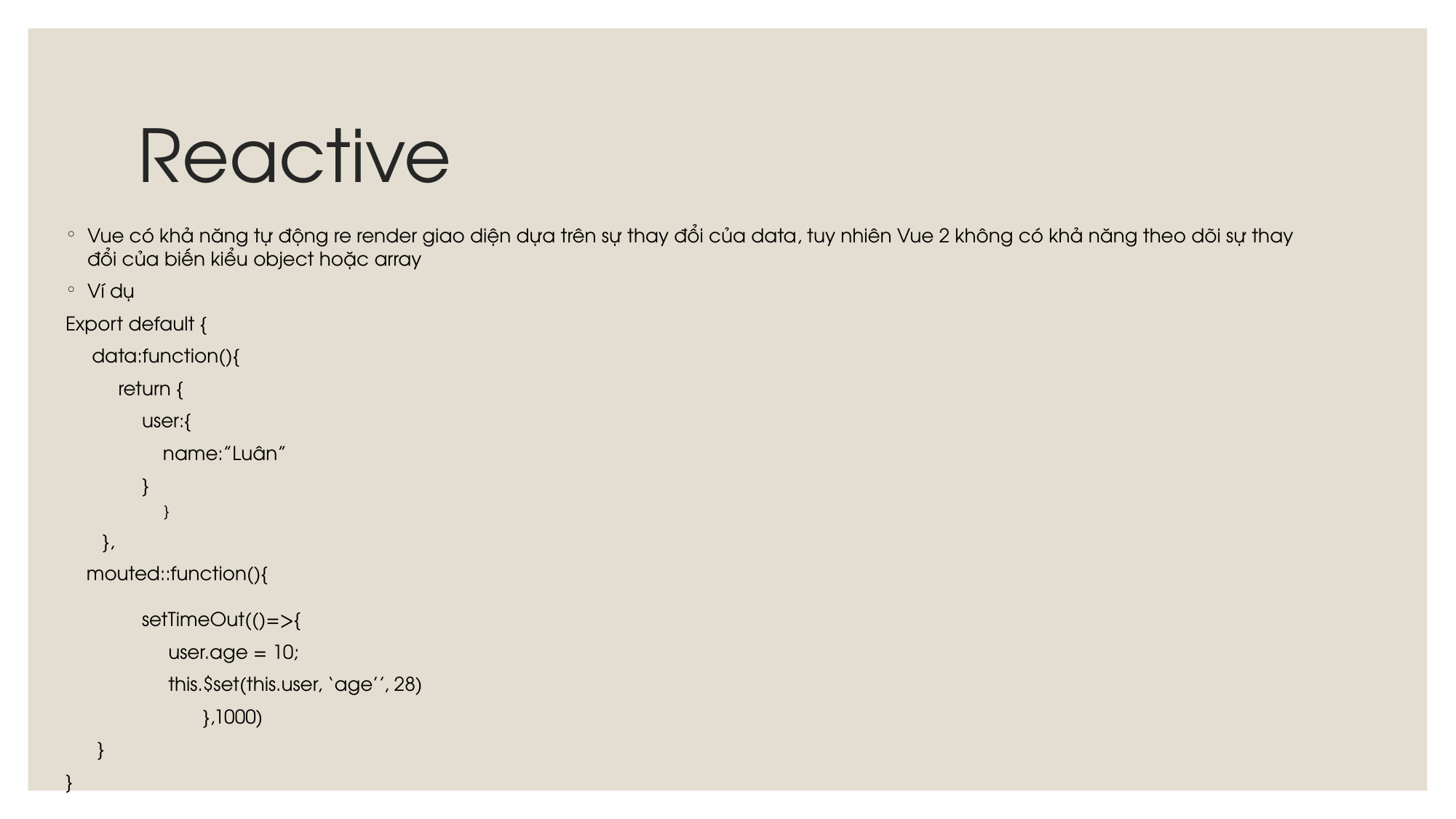

# Reactive
Vue có khả năng tự động re render giao diện dựa trên sự thay đổi của data, tuy nhiên Vue 2 không có khả năng theo dõi sự thay đổi của biến kiểu object hoặc array
Ví dụ
Export default {
     data:function(){
          return {
	user:{
 	    name:”Luân”
	}
}
       },
    mouted::function(){
	setTimeOut(()=>{
	     user.age = 10;
	     this.$set(this.user, ‘age’’, 28)
                          },1000)
      }
}